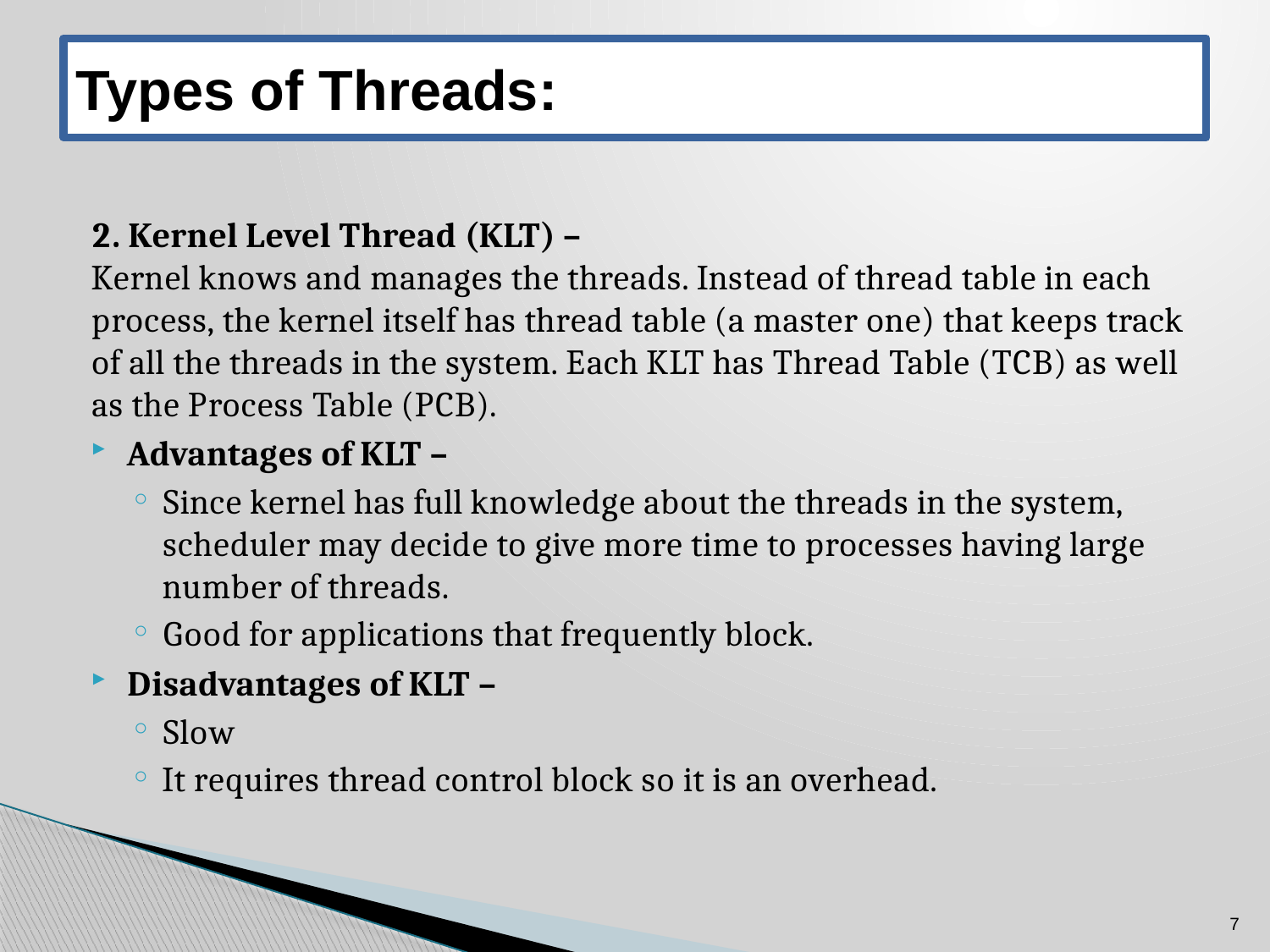

# Types of Threads:
2. Kernel Level Thread (KLT) –
Kernel knows and manages the threads. Instead of thread table in each process, the kernel itself has thread table (a master one) that keeps track of all the threads in the system. Each KLT has Thread Table (TCB) as well as the Process Table (PCB).
Advantages of KLT –
Since kernel has full knowledge about the threads in the system, scheduler may decide to give more time to processes having large number of threads.
Good for applications that frequently block.
Disadvantages of KLT –
Slow
It requires thread control block so it is an overhead.

7